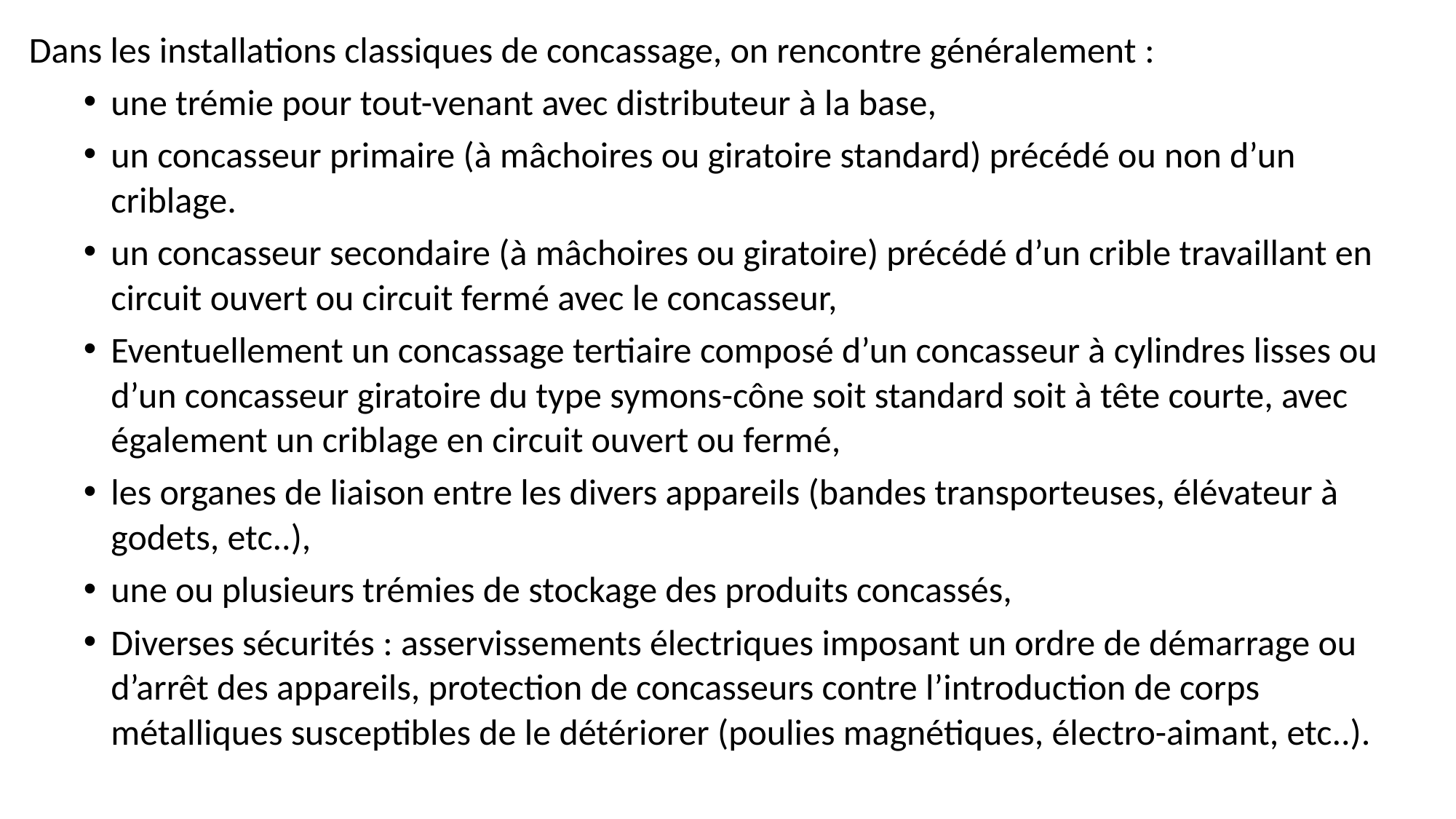

Dans les installations classiques de concassage, on rencontre généralement :
une trémie pour tout-venant avec distributeur à la base,
un concasseur primaire (à mâchoires ou giratoire standard) précédé ou non d’un criblage.
un concasseur secondaire (à mâchoires ou giratoire) précédé d’un crible travaillant en circuit ouvert ou circuit fermé avec le concasseur,
Eventuellement un concassage tertiaire composé d’un concasseur à cylindres lisses ou d’un concasseur giratoire du type symons-cône soit standard soit à tête courte, avec également un criblage en circuit ouvert ou fermé,
les organes de liaison entre les divers appareils (bandes transporteuses, élévateur à godets, etc..),
une ou plusieurs trémies de stockage des produits concassés,
Diverses sécurités : asservissements électriques imposant un ordre de démarrage ou d’arrêt des appareils, protection de concasseurs contre l’introduction de corps métalliques susceptibles de le détériorer (poulies magnétiques, électro-aimant, etc..).